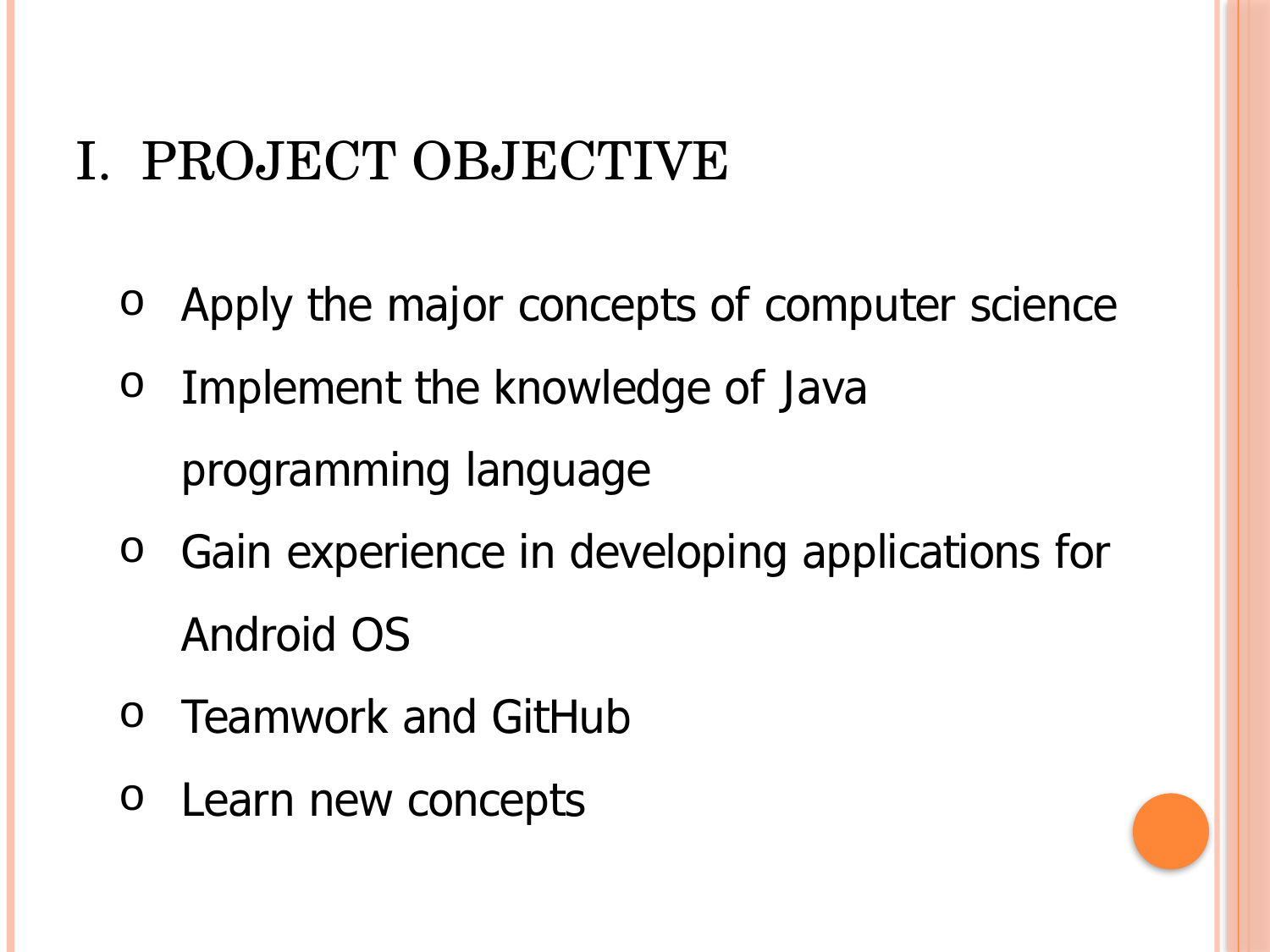

# I.  Project Objective
Apply the major concepts of computer science
Implement the knowledge of Java programming language
Gain experience in developing applications for Android OS
Teamwork and GitHub
Learn new concepts